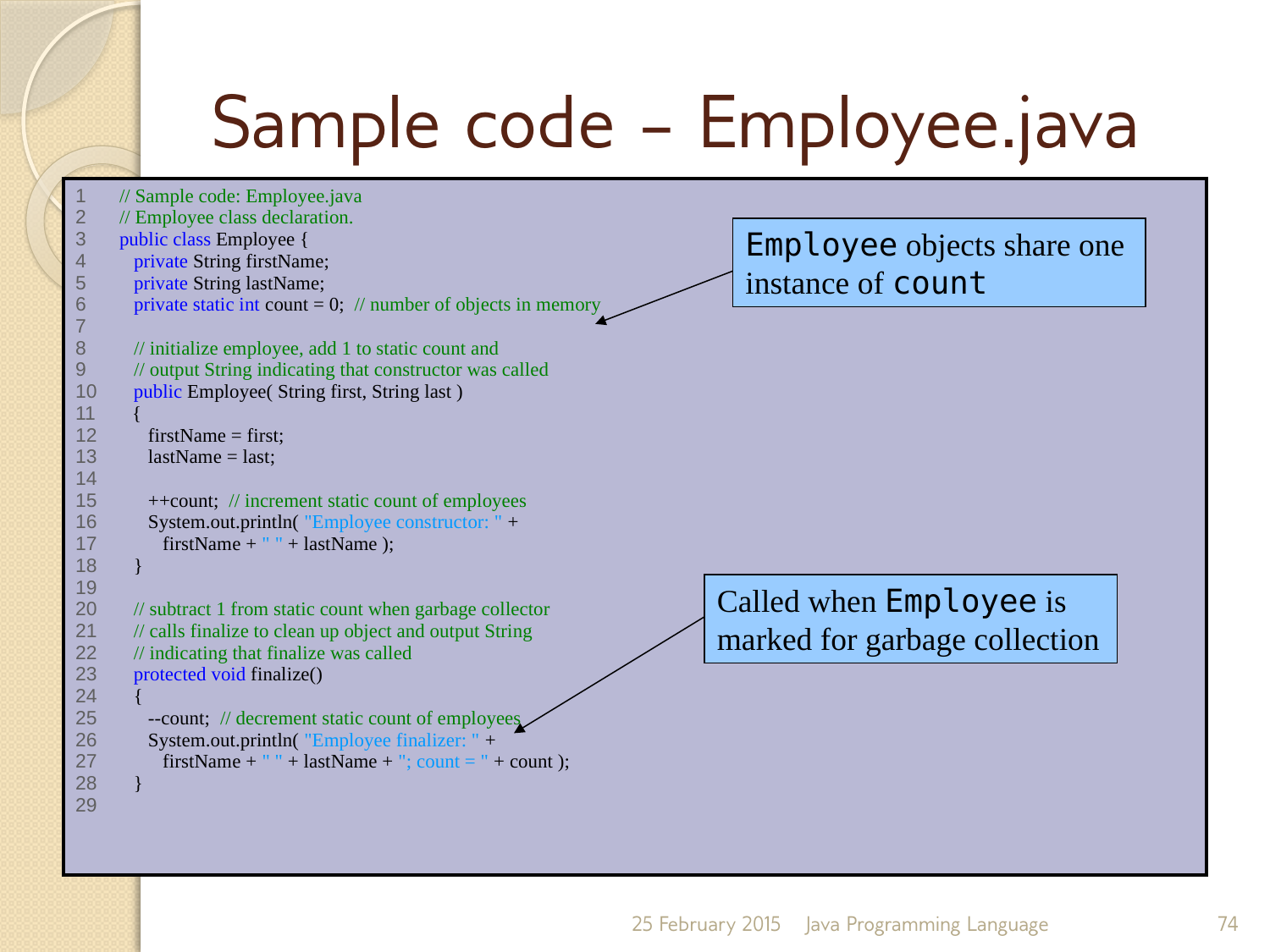

# Sample code – Employee.java
| 1 // Sample code: Employee.java 2 // Employee class declaration. 3 public class Employee { 4 private String firstName; 5 private String lastName; 6 private static int count = 0; // number of objects in memory 7 8 // initialize employee, add 1 to static count and 9 // output String indicating that constructor was called 10 public Employee( String first, String last ) 11 { 12 firstName = first; 13 lastName = last; 14 15 ++count; // increment static count of employees 16 System.out.println( "Employee constructor: " + 17 firstName + " " + lastName ); 18 } 19 20 // subtract 1 from static count when garbage collector 21 // calls finalize to clean up object and output String 22 // indicating that finalize was called 23 protected void finalize() 24 { 25 --count; // decrement static count of employees 26 System.out.println( "Employee finalizer: " + 27 firstName + " " + lastName + "; count = " + count ); 28 } 29 |
| --- |
Employee objects share one instance of count

Called when Employee is marked for garbage collection

25 February 2015
Java Programming Language
74